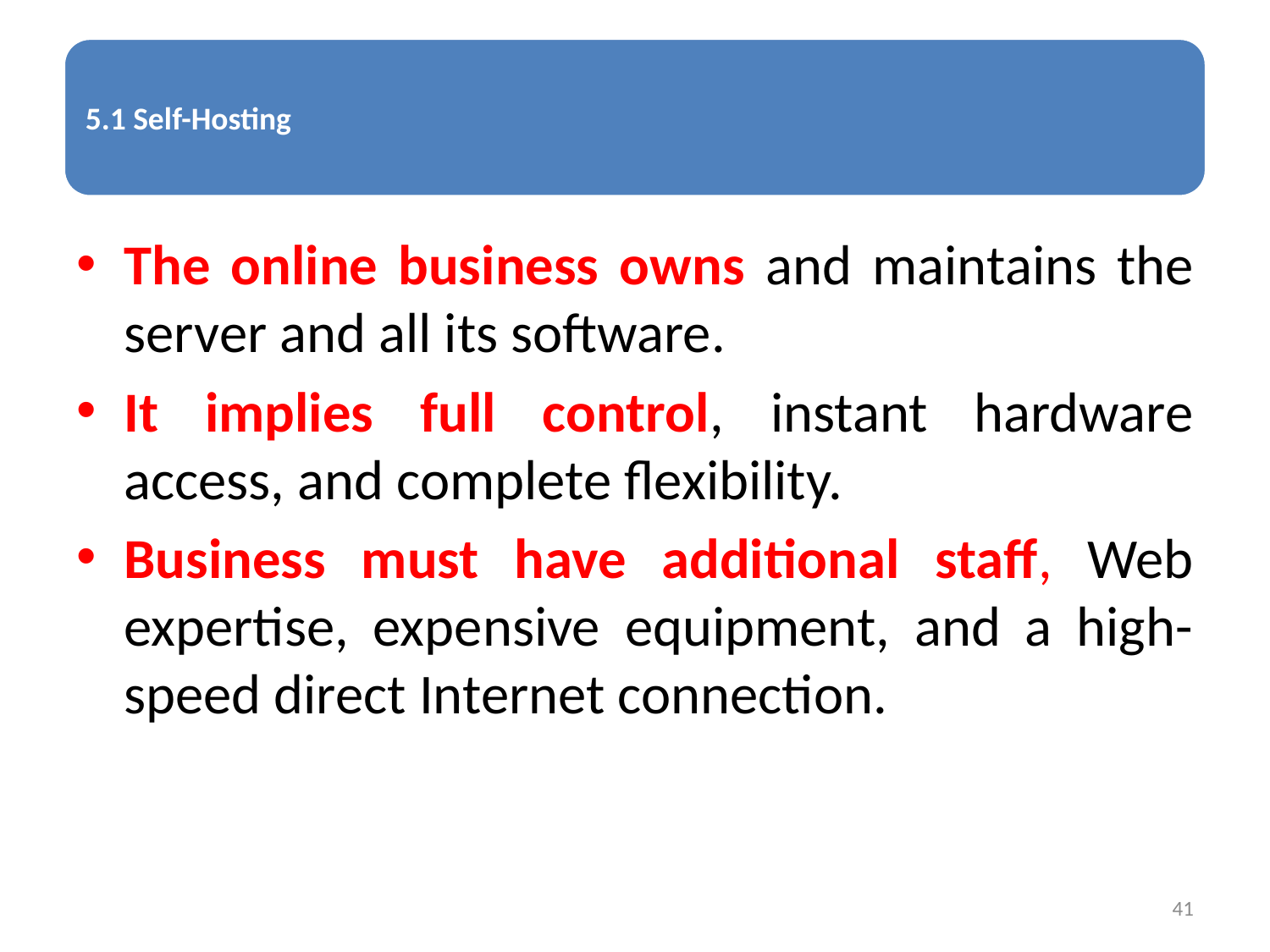

5.1 Self-Hosting
The online business owns and maintains the server and all its software.
It implies full control, instant hardware access, and complete flexibility.
Business must have additional staff, Web expertise, expensive equipment, and a high-speed direct Internet connection.

41